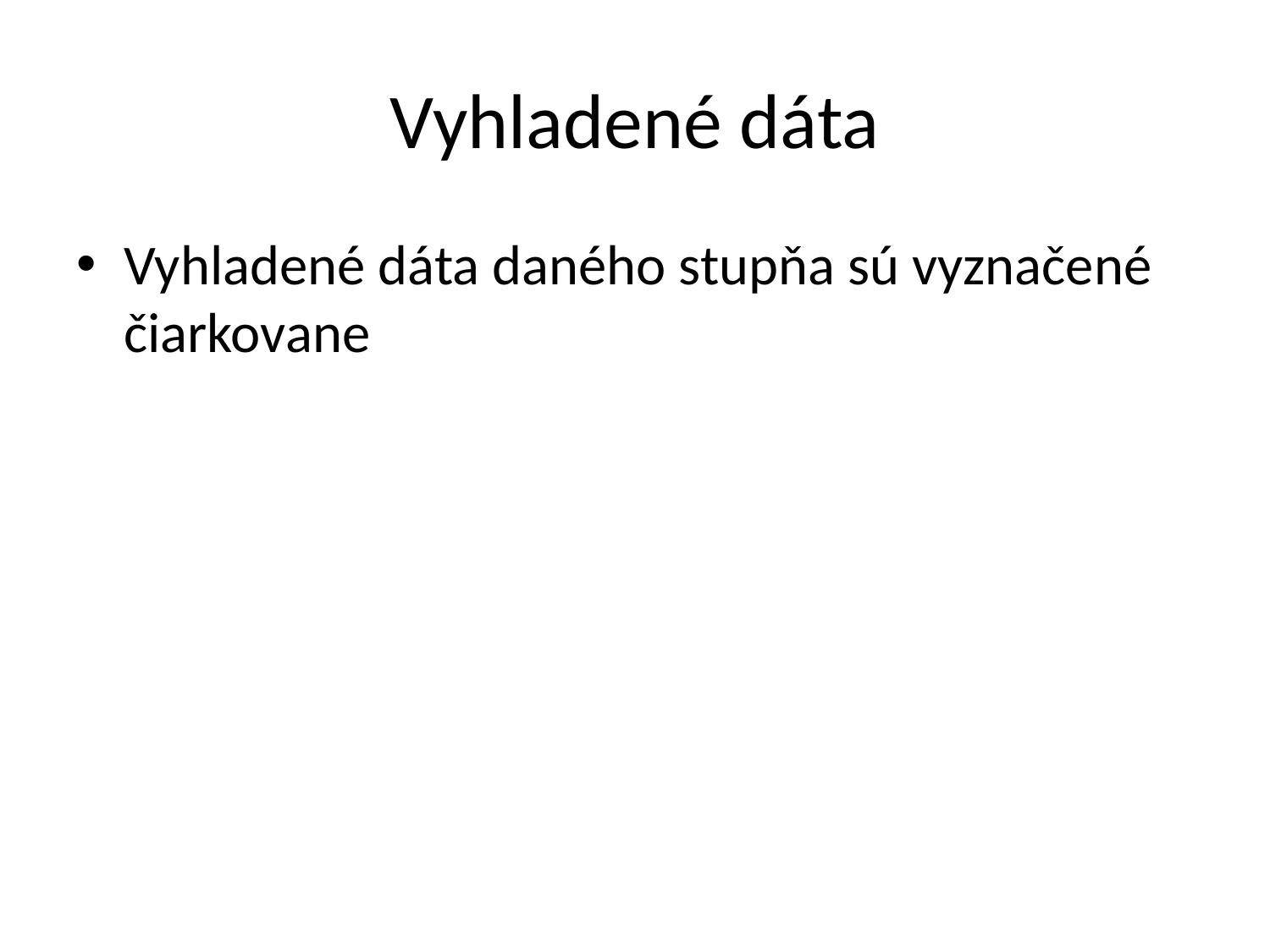

# Vyhladené dáta
Vyhladené dáta daného stupňa sú vyznačené čiarkovane